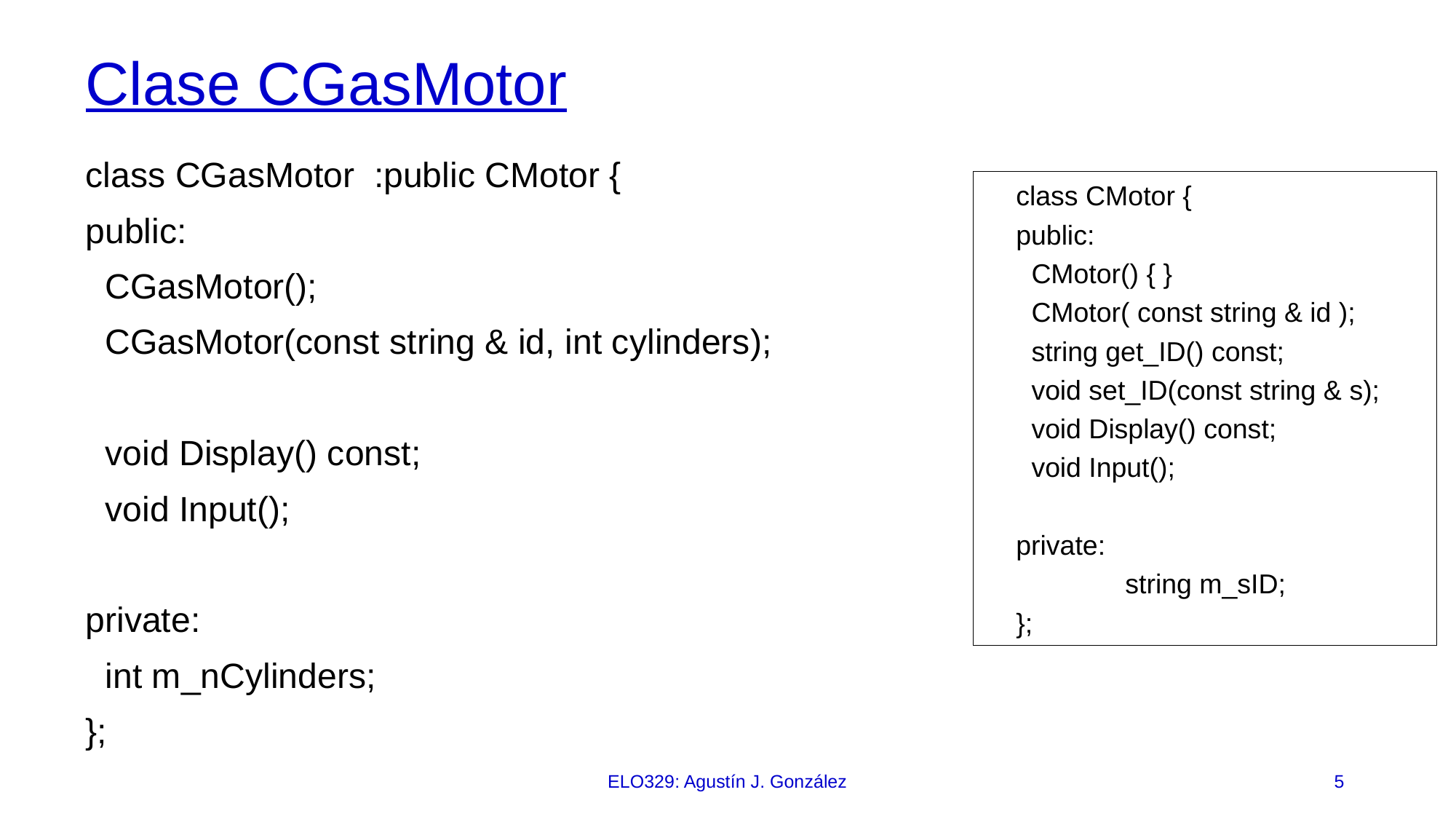

# Clase CGasMotor
class CGasMotor  :public CMotor {
public:
  CGasMotor();
  CGasMotor(const string & id, int cylinders);

  void Display() const;
  void Input();

private:
  int m_nCylinders;
};
class CMotor {
public:
  CMotor() { }
  CMotor( const string & id );
  string get_ID() const;
  void set_ID(const string & s);
  void Display() const;
  void Input();

private:
	string m_sID;
};
ELO329: Agustín J. González
5